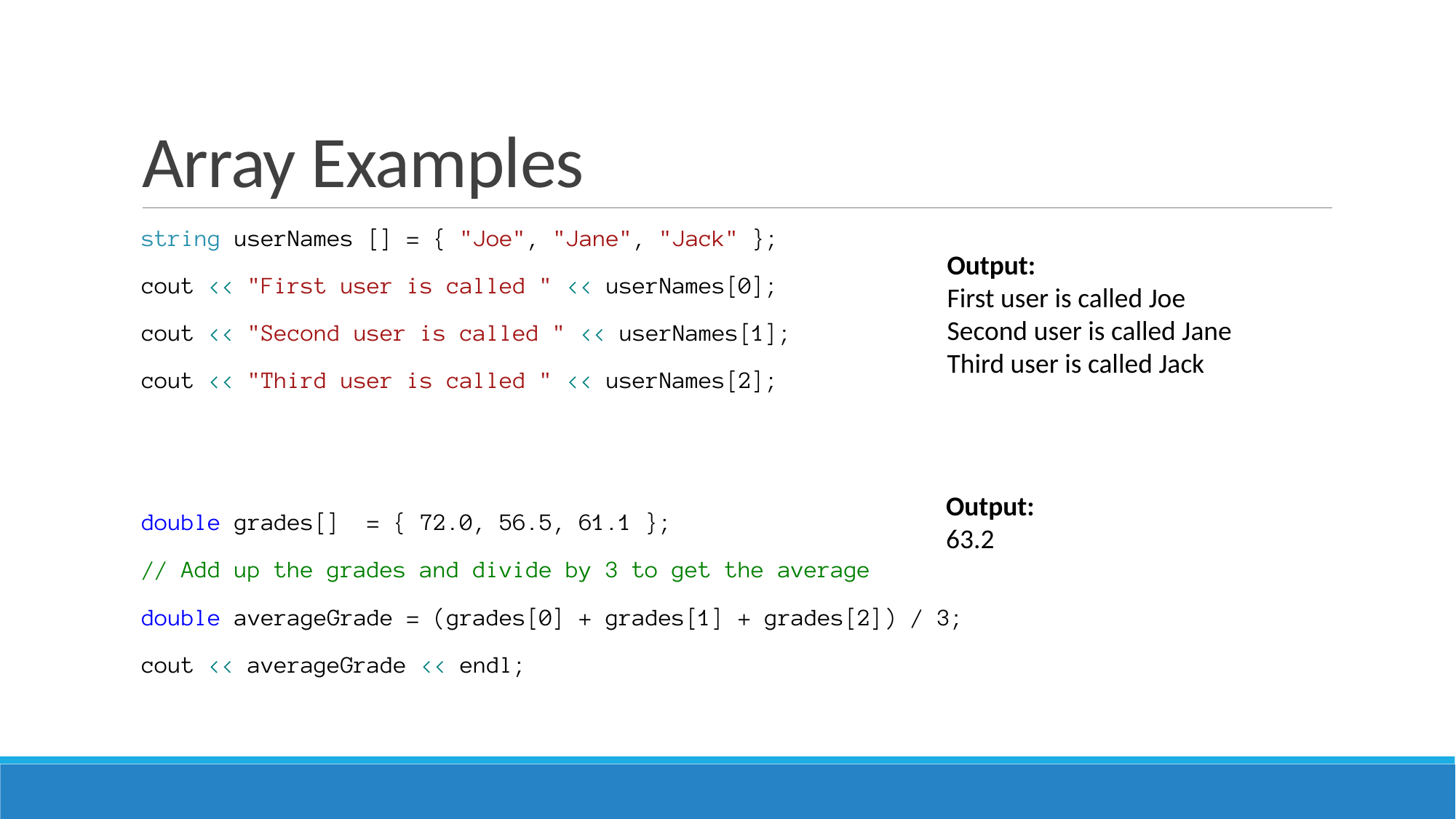

# Array Examples
string userNames [] = { "Joe", "Jane", "Jack" };
cout << "First user is called " << userNames[0];
cout << "Second user is called " << userNames[1];
cout << "Third user is called " << userNames[2];

double grades[]  = { 72.0, 56.5, 61.1 };
// Add up the grades and divide by 3 to get the average
double averageGrade = (grades[0] + grades[1] + grades[2]) / 3;
cout << averageGrade << endl;
Output:
First user is called Joe
Second user is called Jane
Third user is called Jack
Output:
63.2